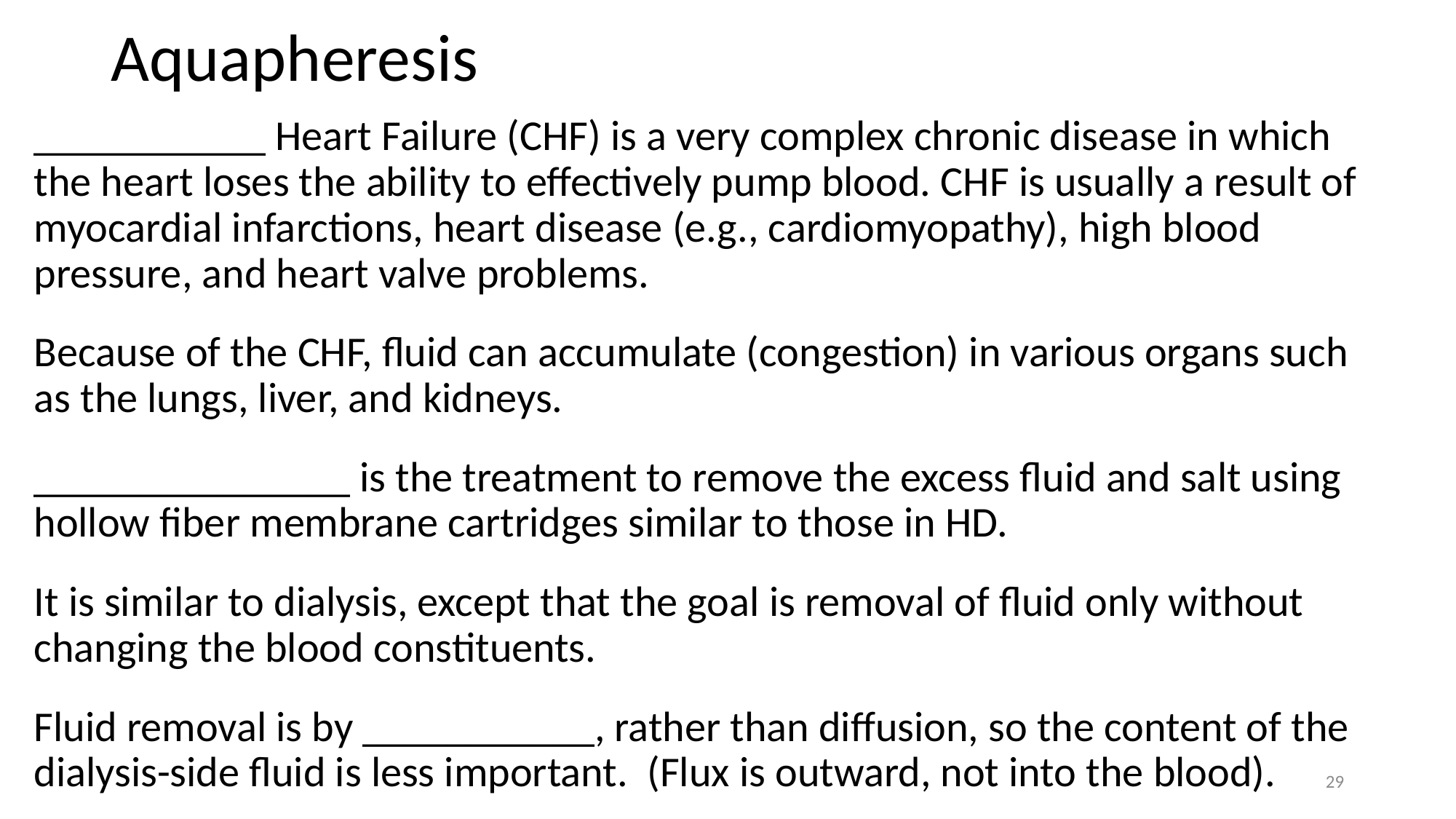

# Aquapheresis
___________ Heart Failure (CHF) is a very complex chronic disease in which the heart loses the ability to effectively pump blood. CHF is usually a result of myocardial infarctions, heart disease (e.g., cardiomyopathy), high blood pressure, and heart valve problems.
Because of the CHF, fluid can accumulate (congestion) in various organs such as the lungs, liver, and kidneys.
_______________ is the treatment to remove the excess fluid and salt using hollow fiber membrane cartridges similar to those in HD.
It is similar to dialysis, except that the goal is removal of fluid only without changing the blood constituents.
Fluid removal is by ___________, rather than diffusion, so the content of the dialysis-side fluid is less important.  (Flux is outward, not into the blood).
29